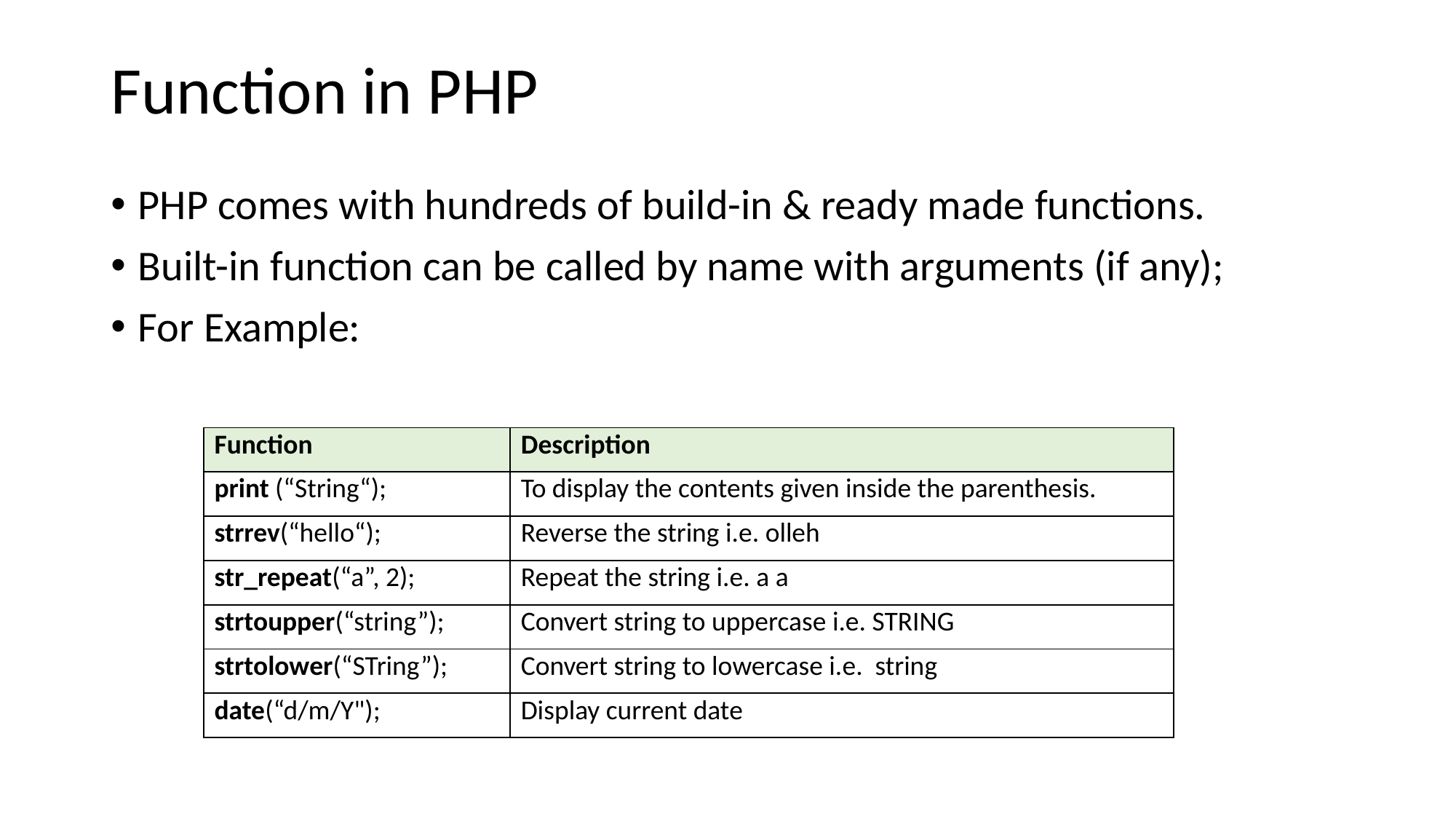

# Function in PHP
PHP comes with hundreds of build-in & ready made functions.
Built-in function can be called by name with arguments (if any);
For Example:

| Function | Description |
| --- | --- |
| print (“String“); | To display the contents given inside the parenthesis. |
| strrev(“hello“); | Reverse the string i.e. olleh |
| str\_repeat(“a”, 2); | Repeat the string i.e. a a |
| strtoupper(“string”); | Convert string to uppercase i.e. STRING |
| strtolower(“STring”); | Convert string to lowercase i.e. string |
| date(“d/m/Y"); | Display current date |